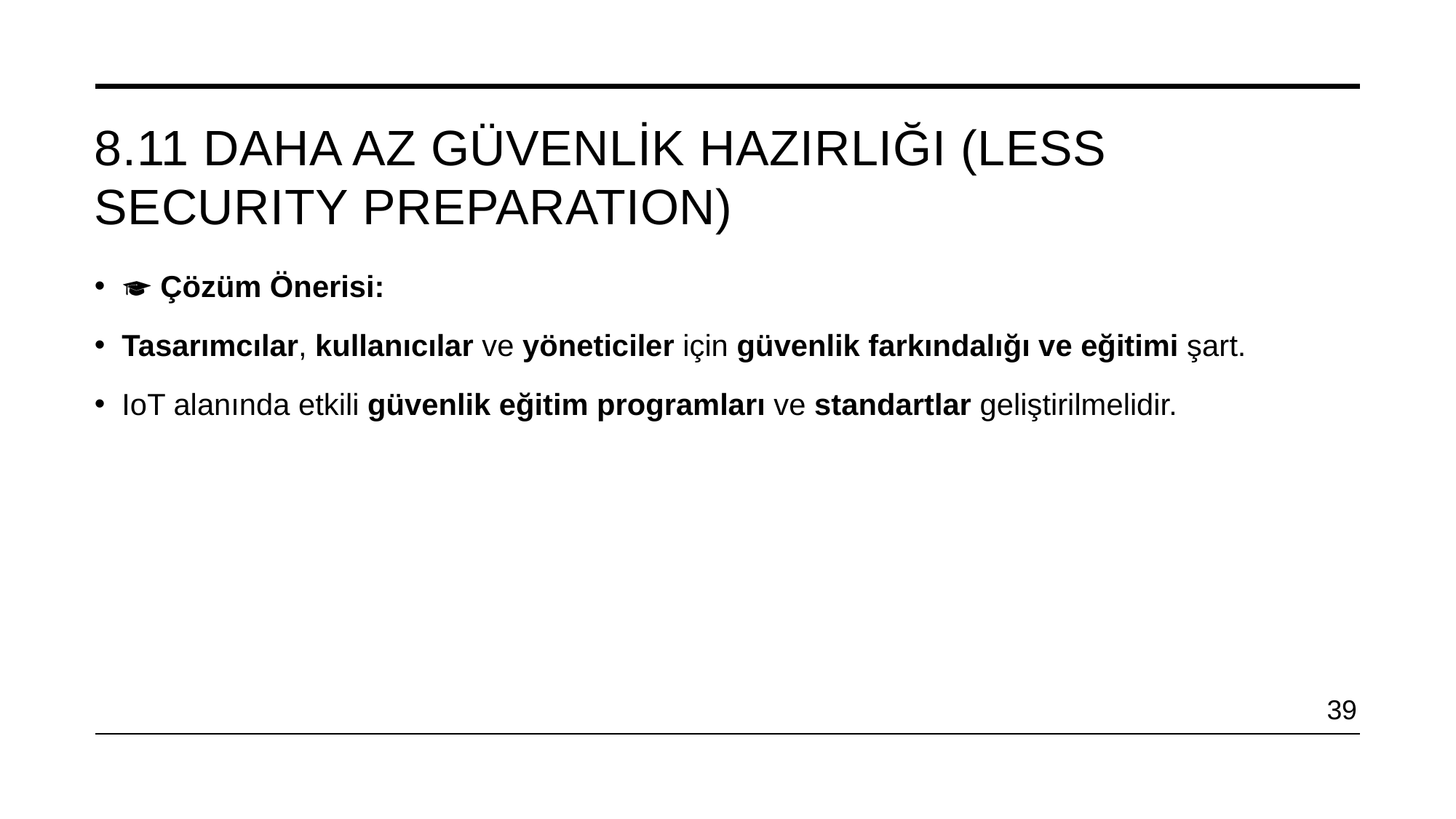

# 8.11 Daha Az Güvenlik Hazırlığı (Less Securıty Preparatıon)
🎓 Çözüm Önerisi:
Tasarımcılar, kullanıcılar ve yöneticiler için güvenlik farkındalığı ve eğitimi şart.
IoT alanında etkili güvenlik eğitim programları ve standartlar geliştirilmelidir.

39